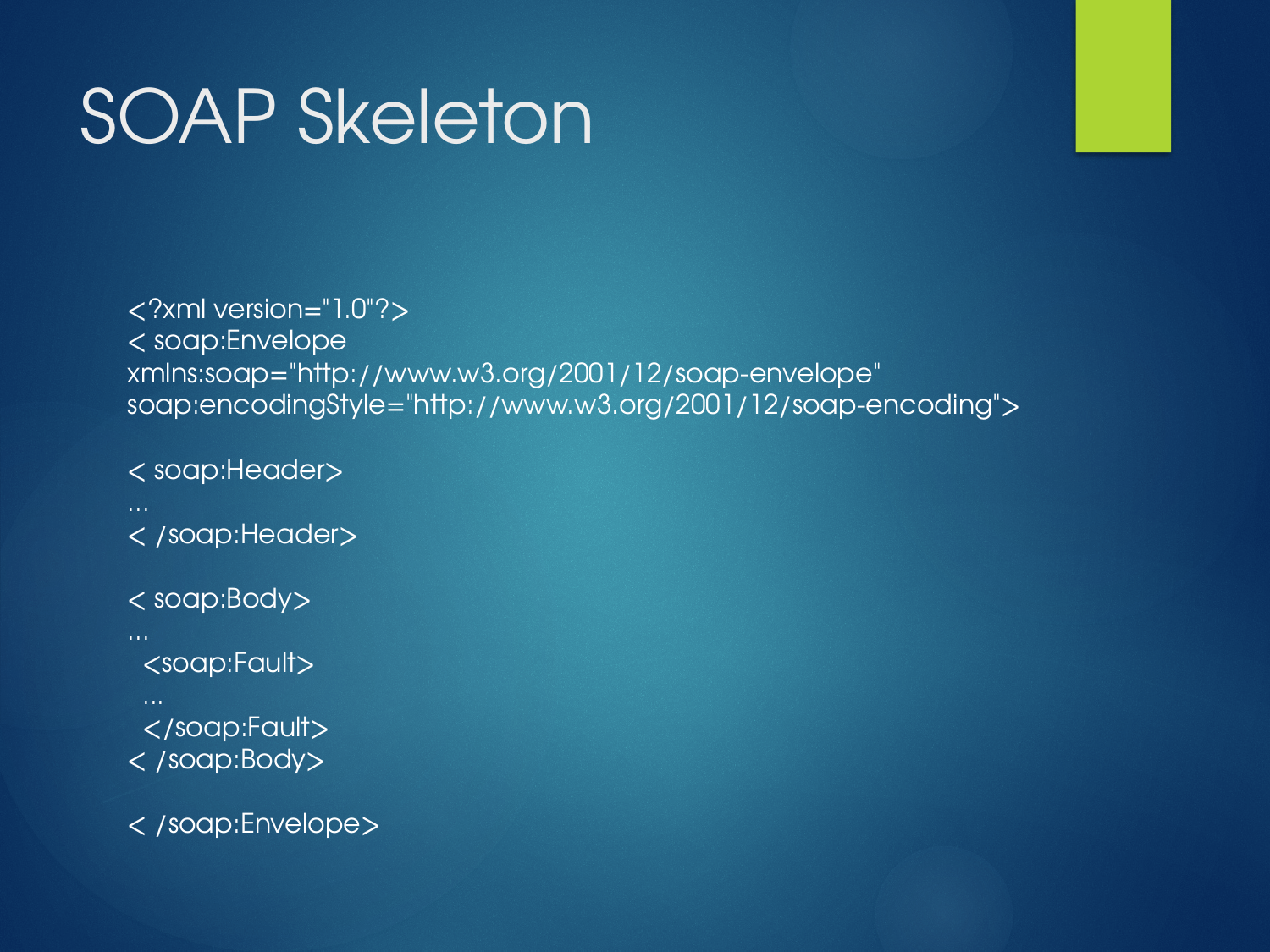

# SOAP Skeleton
<?xml version="1.0"?>
< soap:Envelope
xmlns:soap="http://www.w3.org/2001/12/soap-envelope"
soap:encodingStyle="http://www.w3.org/2001/12/soap-encoding">
< soap:Header>
...
< /soap:Header>
< soap:Body>
...
  <soap:Fault>
  ...
  </soap:Fault>
< /soap:Body>
< /soap:Envelope>